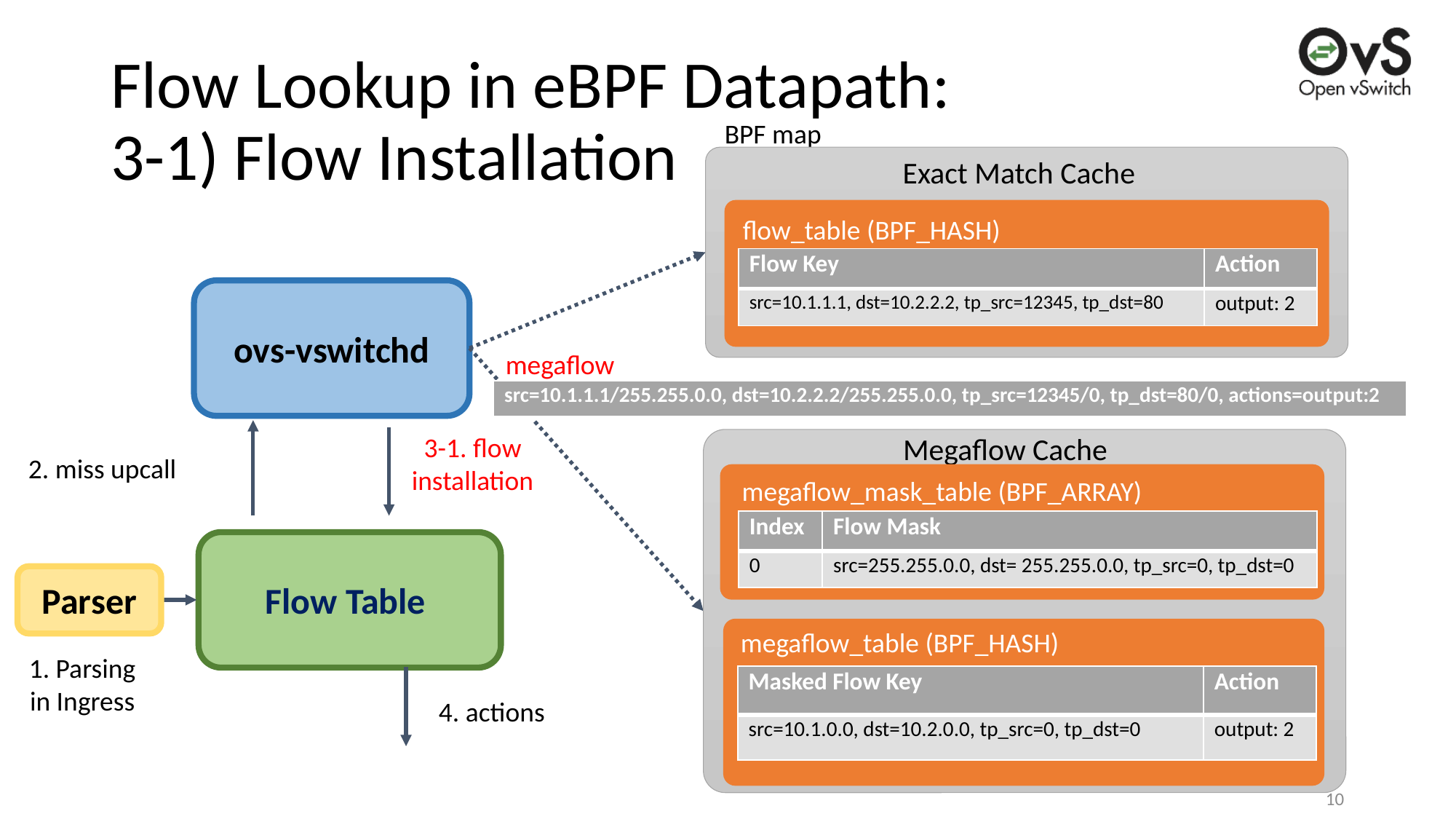

# Flow Lookup in eBPF Datapath: 3-1) Flow Installation
BPF map

Exact Match Cache

flow_table (BPF_HASH)
| Flow Key | Action |
| --- | --- |
| src=10.1.1.1, dst=10.2.2.2, tp\_src=12345, tp\_dst=80 | output: 2 |
flow_table (BPF_HASH)
ovs-vswitchd
megaflow
| src=10.1.1.1/255.255.0.0, dst=10.2.2.2/255.255.0.0, tp\_src=12345/0, tp\_dst=80/0, actions=output:2 |
| --- |
Megaflow Cache

3-1. flow
installation
2. miss upcall

megaflow_mask_table (BPF_ARRAY)
| Index | Flow Mask |
| --- | --- |
| 0 | src=255.255.0.0, dst= 255.255.0.0, tp\_src=0, tp\_dst=0 |
Flow Table
Parser

megaflow_table (BPF_HASH)
1. Parsing
in Ingress
| Masked Flow Key | Action |
| --- | --- |
| src=10.1.0.0, dst=10.2.0.0, tp\_src=0, tp\_dst=0 | output: 2 |
4. actions
10